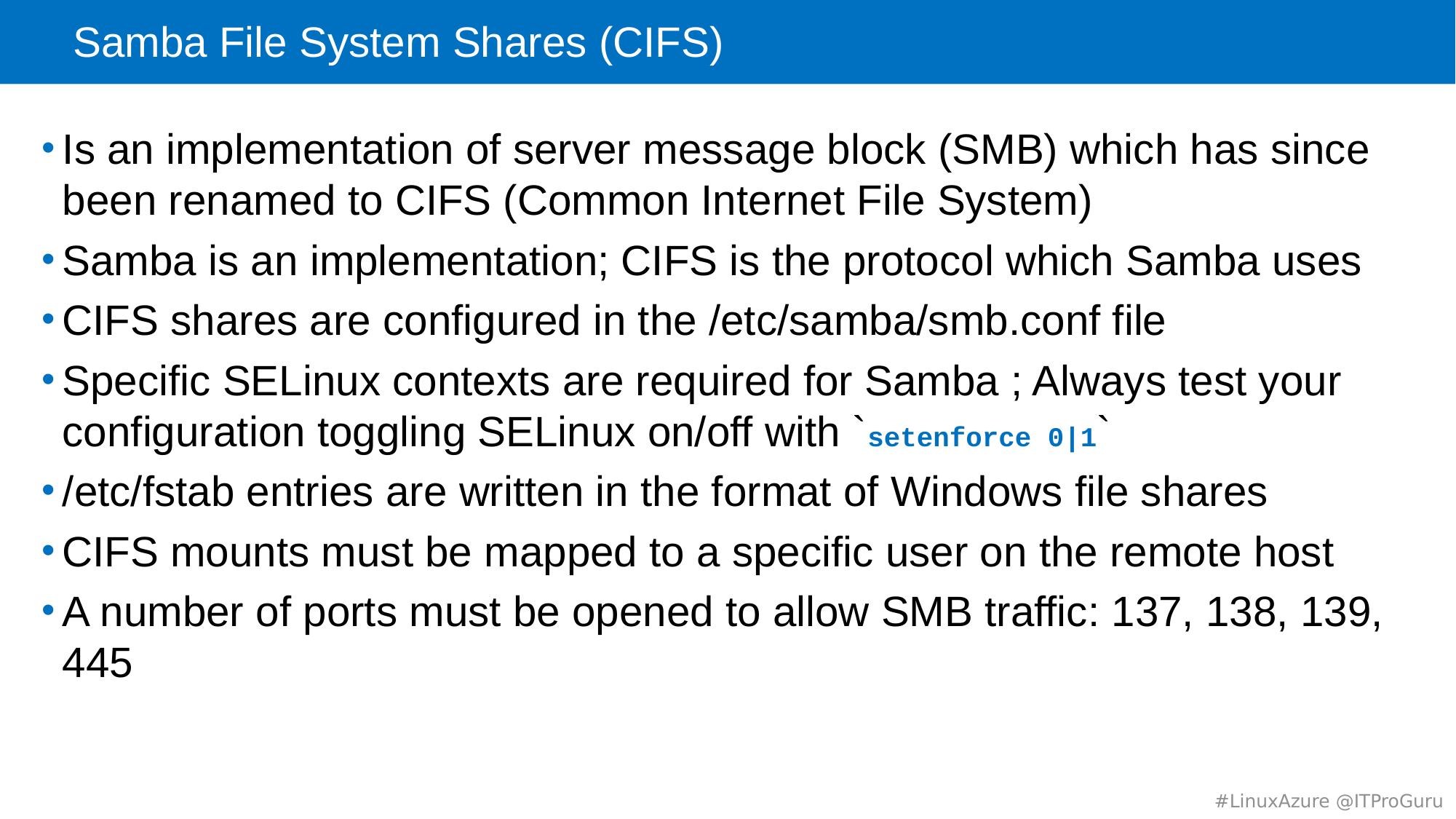

# Samba File System Shares (CIFS)
Is an implementation of server message block (SMB) which has since been renamed to CIFS (Common Internet File System)
Samba is an implementation; CIFS is the protocol which Samba uses
CIFS shares are configured in the /etc/samba/smb.conf file
Specific SELinux contexts are required for Samba ; Always test your configuration toggling SELinux on/off with `setenforce 0|1`
/etc/fstab entries are written in the format of Windows file shares
CIFS mounts must be mapped to a specific user on the remote host
A number of ports must be opened to allow SMB traffic: 137, 138, 139, 445